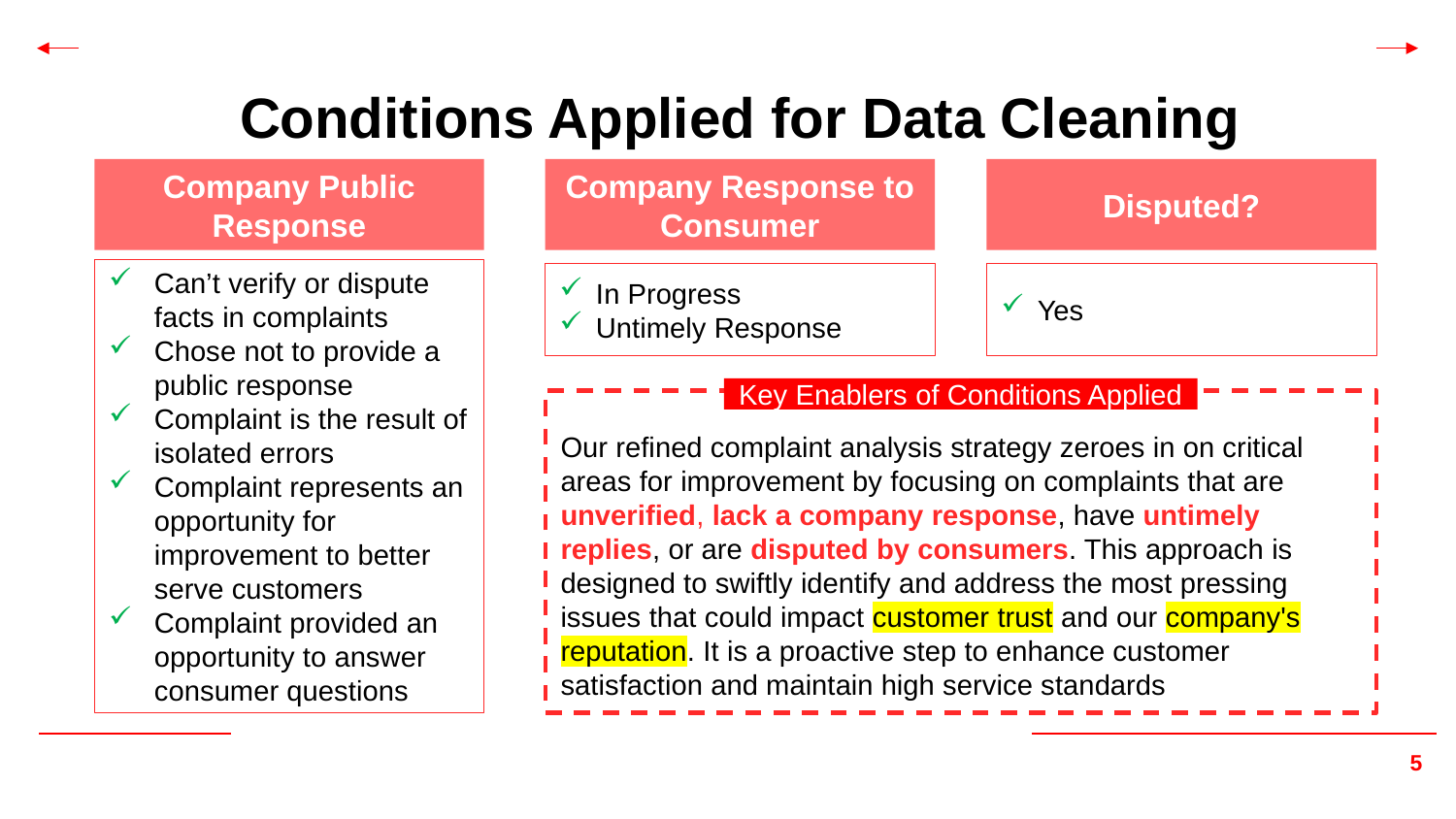

Conditions Applied for Data Cleaning
Company Public Response
Company Response to Consumer
Disputed?
Can’t verify or dispute facts in complaints
Chose not to provide a public response
Complaint is the result of isolated errors
Complaint represents an opportunity for improvement to better serve customers
Complaint provided an opportunity to answer consumer questions
In Progress
Untimely Response
Yes
Key Enablers of Conditions Applied

Our refined complaint analysis strategy zeroes in on critical areas for improvement by focusing on complaints that are unverified, lack a company response, have untimely replies, or are disputed by consumers. This approach is designed to swiftly identify and address the most pressing issues that could impact customer trust and our company's reputation. It is a proactive step to enhance customer satisfaction and maintain high service standards